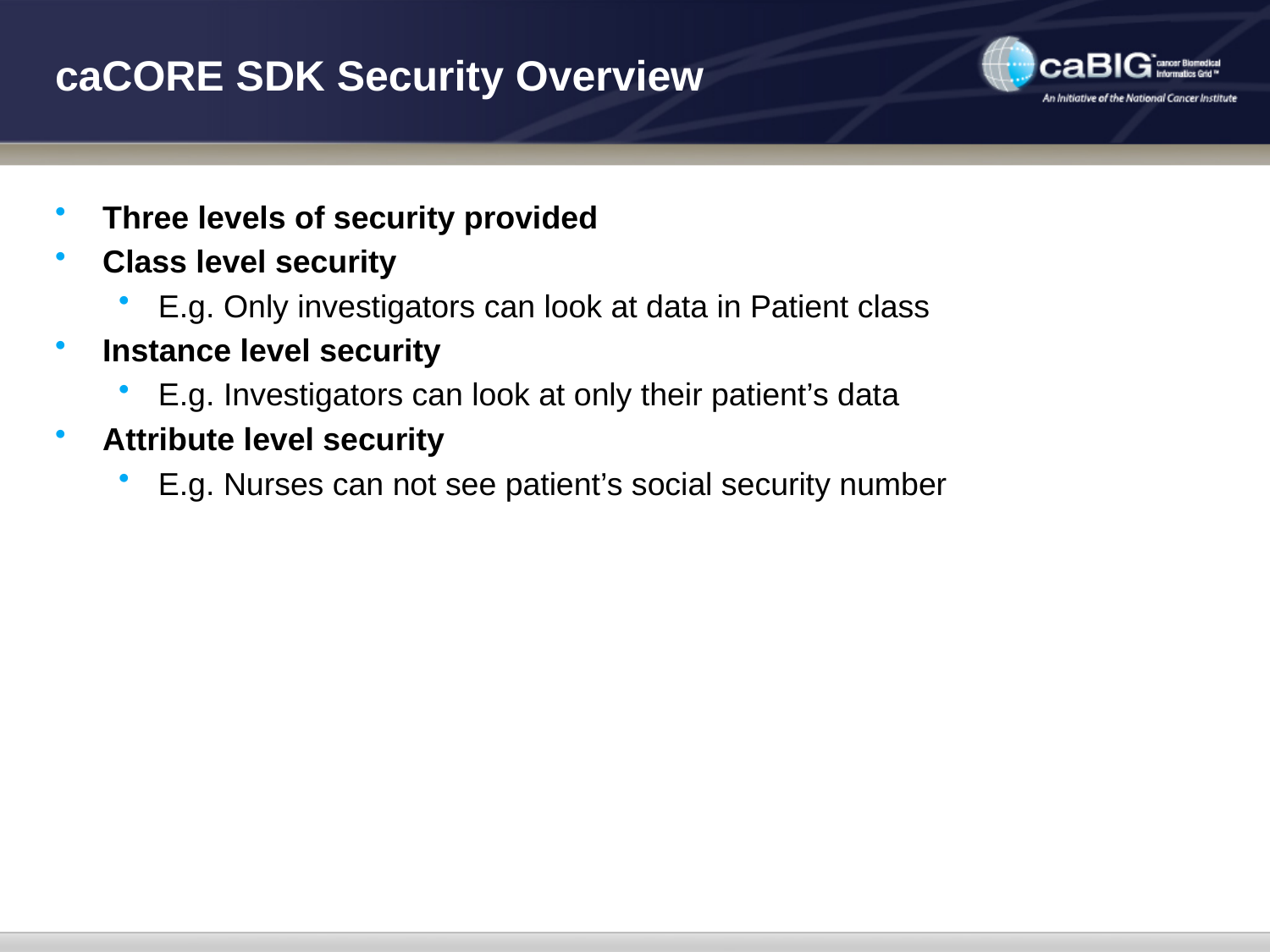

# caCORE SDK Security Overview
Three levels of security provided
Class level security
E.g. Only investigators can look at data in Patient class
Instance level security
E.g. Investigators can look at only their patient’s data
Attribute level security
E.g. Nurses can not see patient’s social security number